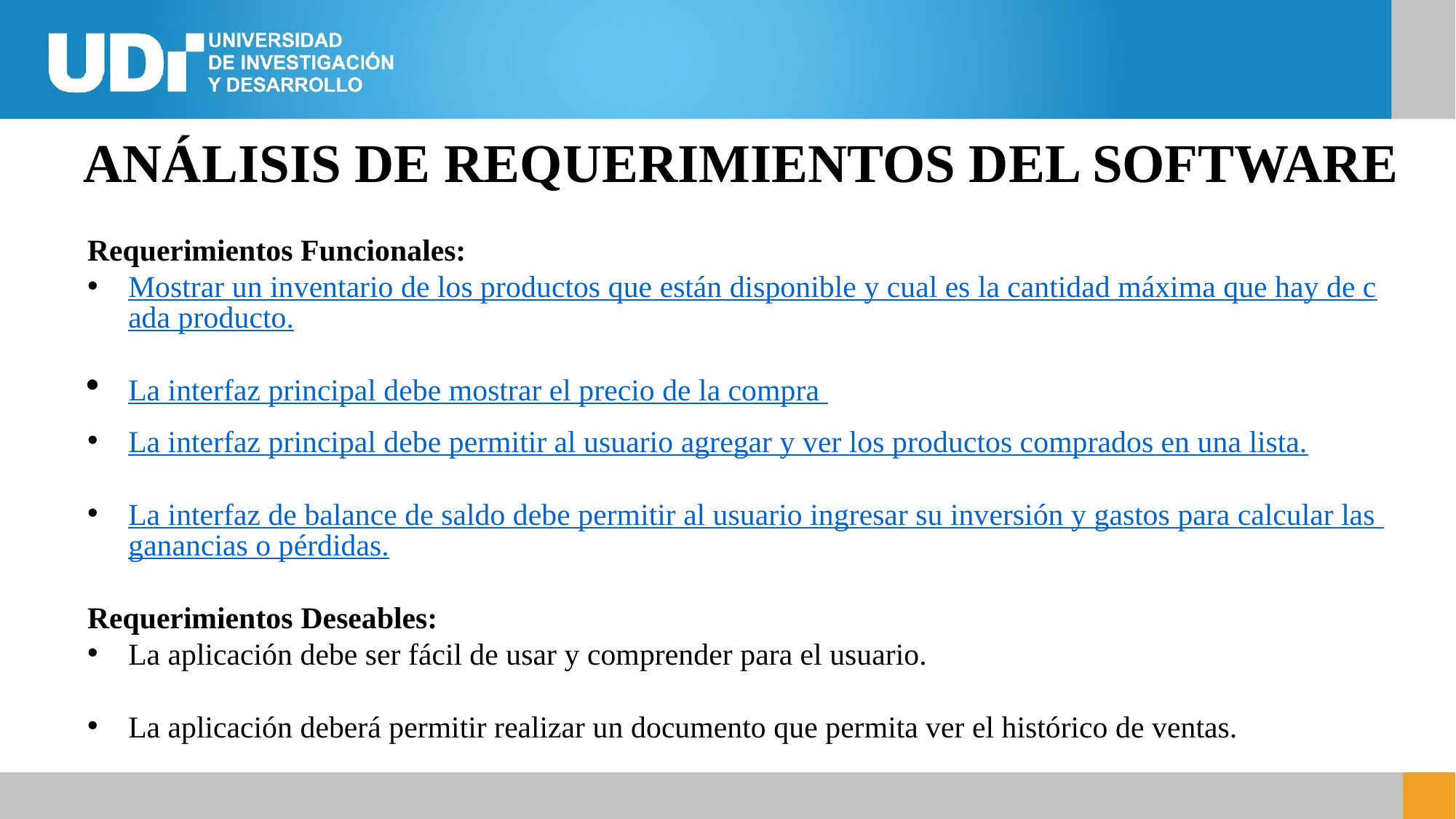

ANÁLISIS DE REQUERIMIENTOS DEL SOFTWARE
Requerimientos Funcionales:
Mostrar un inventario de los productos que están disponible y cual es la cantidad máxima que hay de cada producto.
La interfaz principal debe mostrar el precio de la compra
La interfaz principal debe permitir al usuario agregar y ver los productos comprados en una lista.

La interfaz de balance de saldo debe permitir al usuario ingresar su inversión y gastos para calcular las ganancias o pérdidas.

Requerimientos Deseables:
La aplicación debe ser fácil de usar y comprender para el usuario.

La aplicación deberá permitir realizar un documento que permita ver el histórico de ventas.